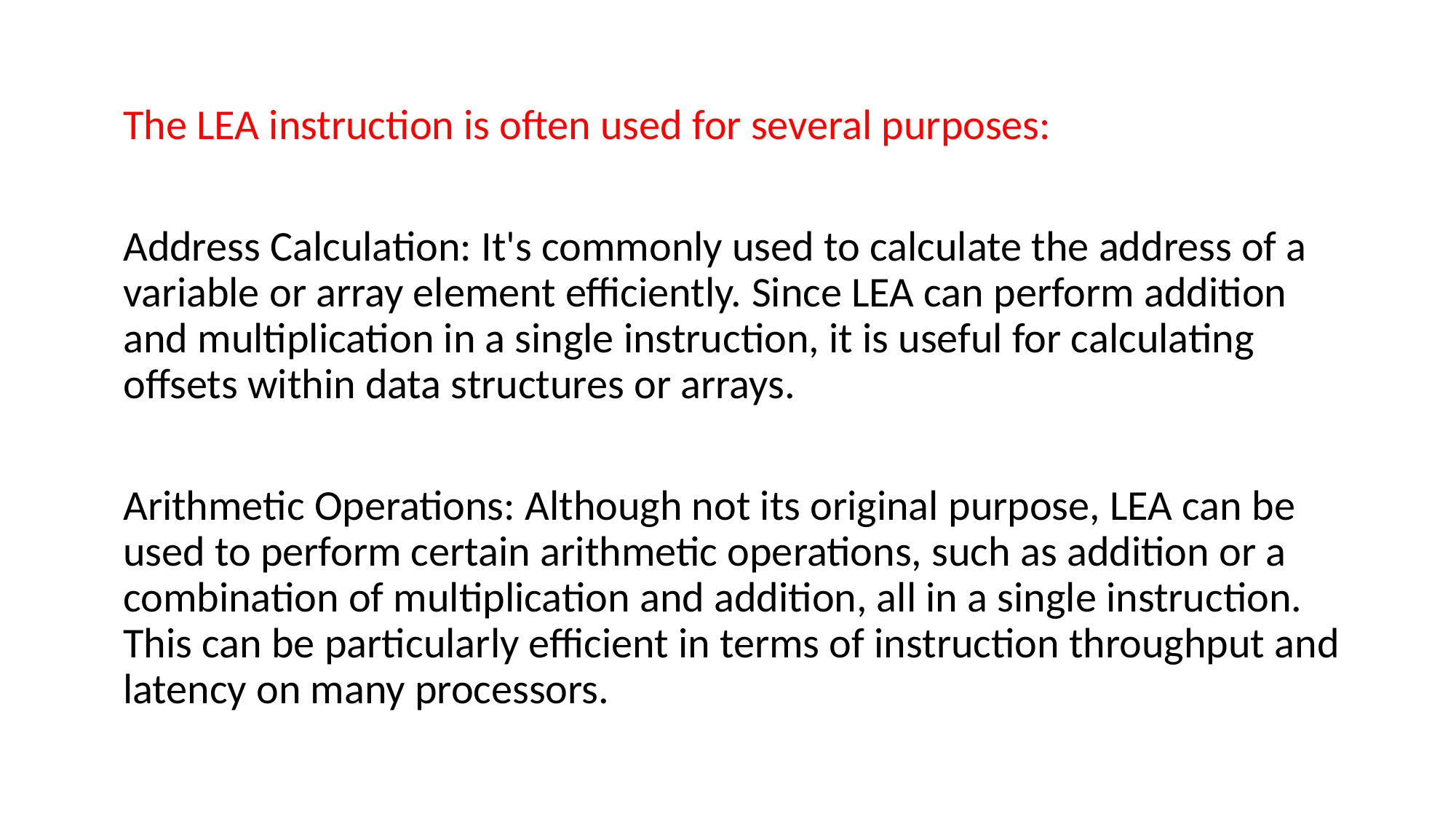

The LEA instruction is often used for several purposes:

Address Calculation: It's commonly used to calculate the address of a variable or array element efficiently. Since LEA can perform addition and multiplication in a single instruction, it is useful for calculating offsets within data structures or arrays.

Arithmetic Operations: Although not its original purpose, LEA can be used to perform certain arithmetic operations, such as addition or a combination of multiplication and addition, all in a single instruction. This can be particularly efficient in terms of instruction throughput and latency on many processors.